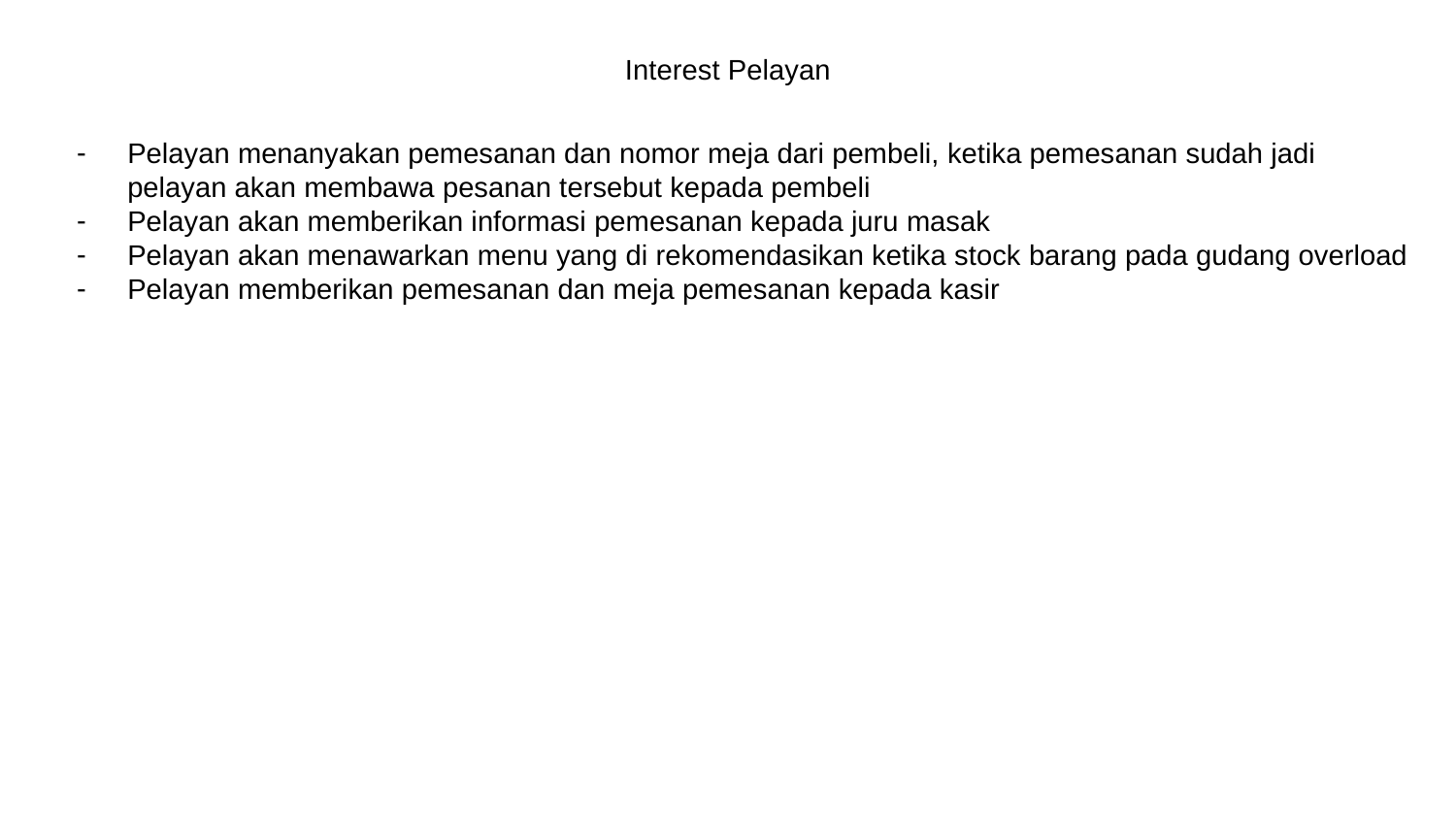

Interest Pelayan
Pelayan menanyakan pemesanan dan nomor meja dari pembeli, ketika pemesanan sudah jadi pelayan akan membawa pesanan tersebut kepada pembeli
Pelayan akan memberikan informasi pemesanan kepada juru masak
Pelayan akan menawarkan menu yang di rekomendasikan ketika stock barang pada gudang overload
Pelayan memberikan pemesanan dan meja pemesanan kepada kasir